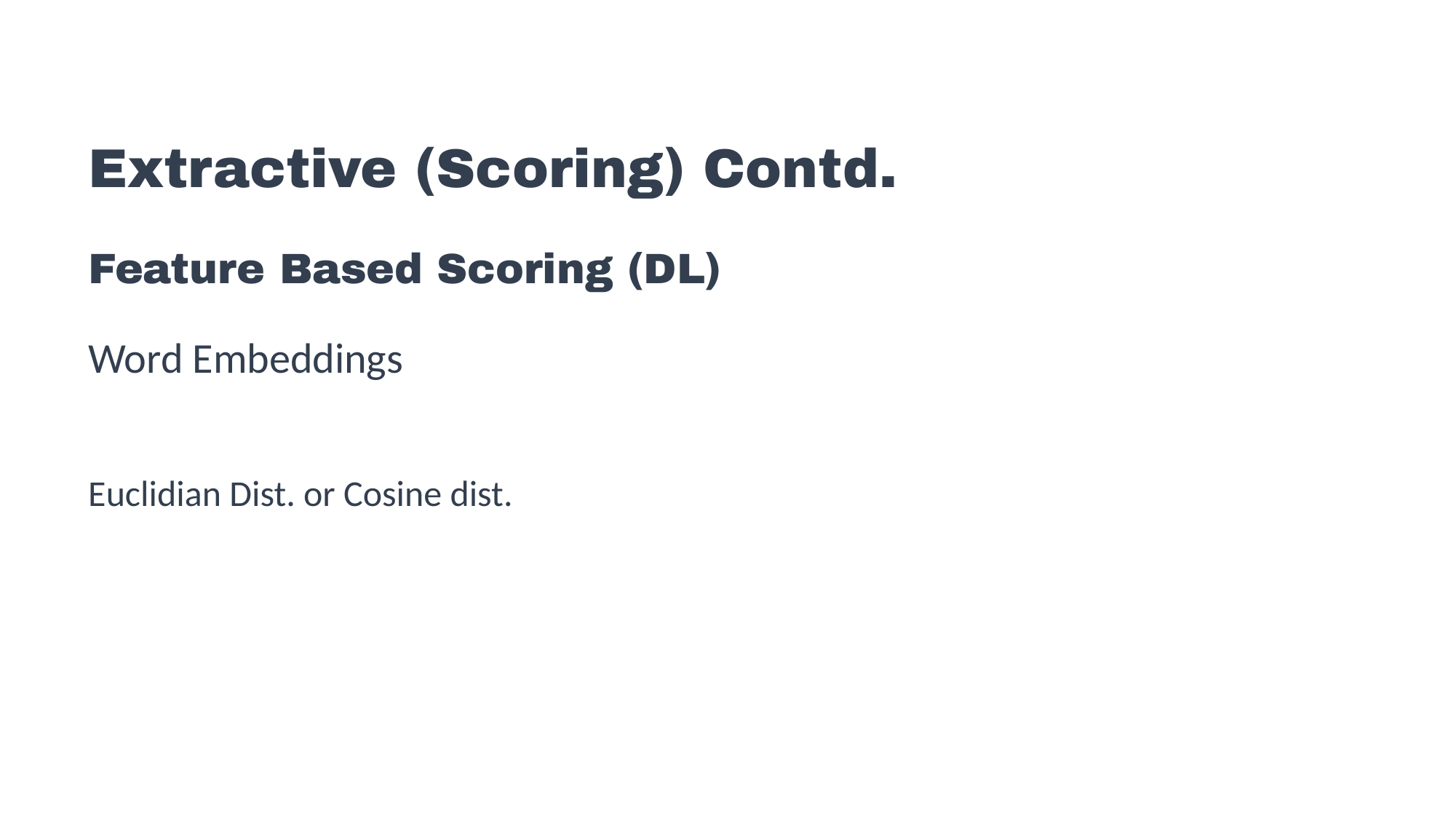

# Extractive (Scoring) Contd.
Feature Based Scoring (DL)
Word Embeddings
Euclidian Dist. or Cosine dist.